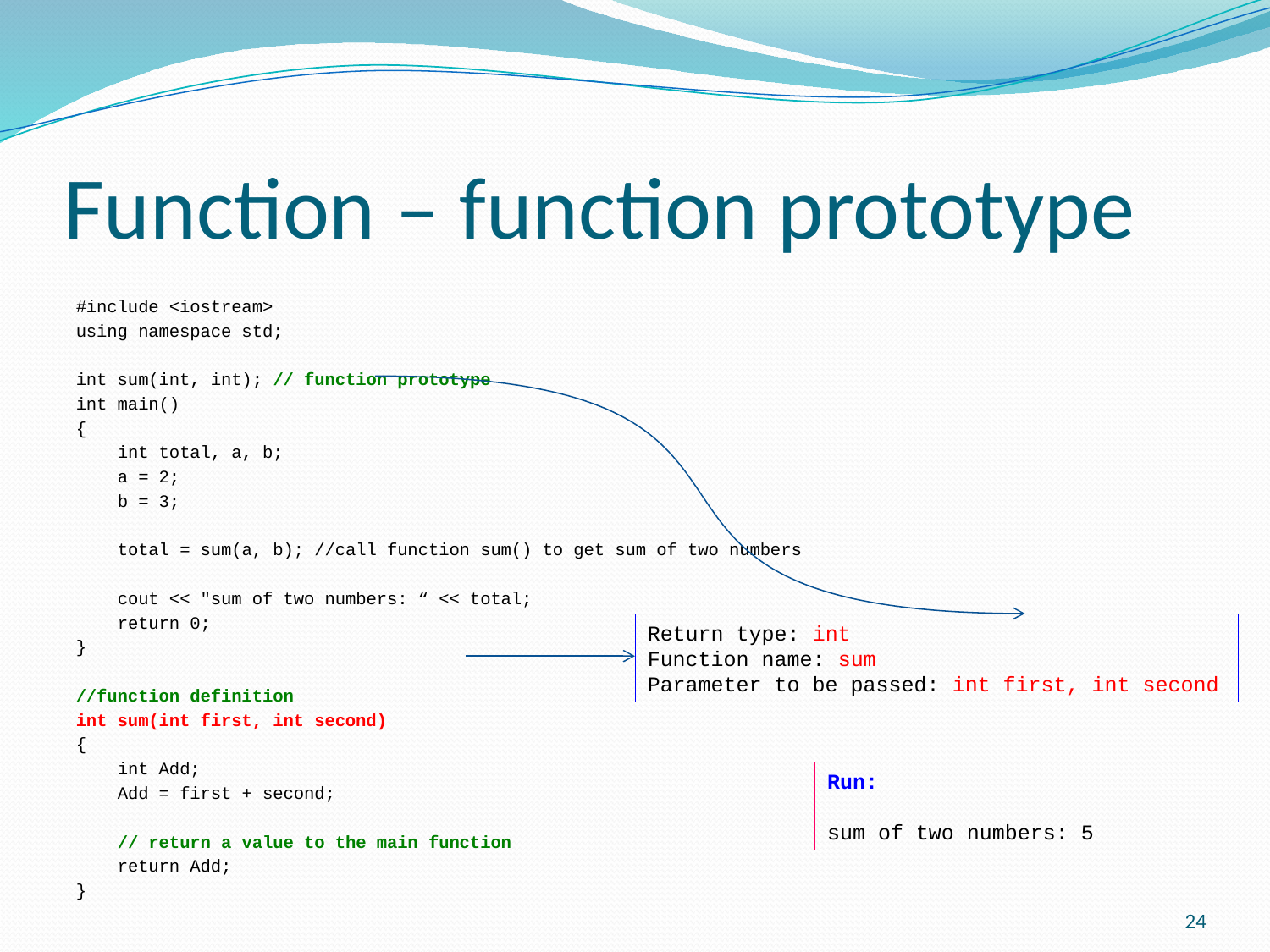

# Function – function prototype

#include <iostream>
using namespace std;

int sum(int, int); // function prototype
int main()
{
    int total, a, b;
    a = 2;
    b = 3;

    total = sum(a, b); //call function sum() to get sum of two numbers

    cout << "sum of two numbers: “ << total;
    return 0;
}

//function definition
int sum(int first, int second)
{
    int Add;
    Add = first + second;

    // return a value to the main function
    return Add;
}
Return type: int
Function name: sum
Parameter to be passed: int first, int second
Run:

sum of two numbers: 5
24